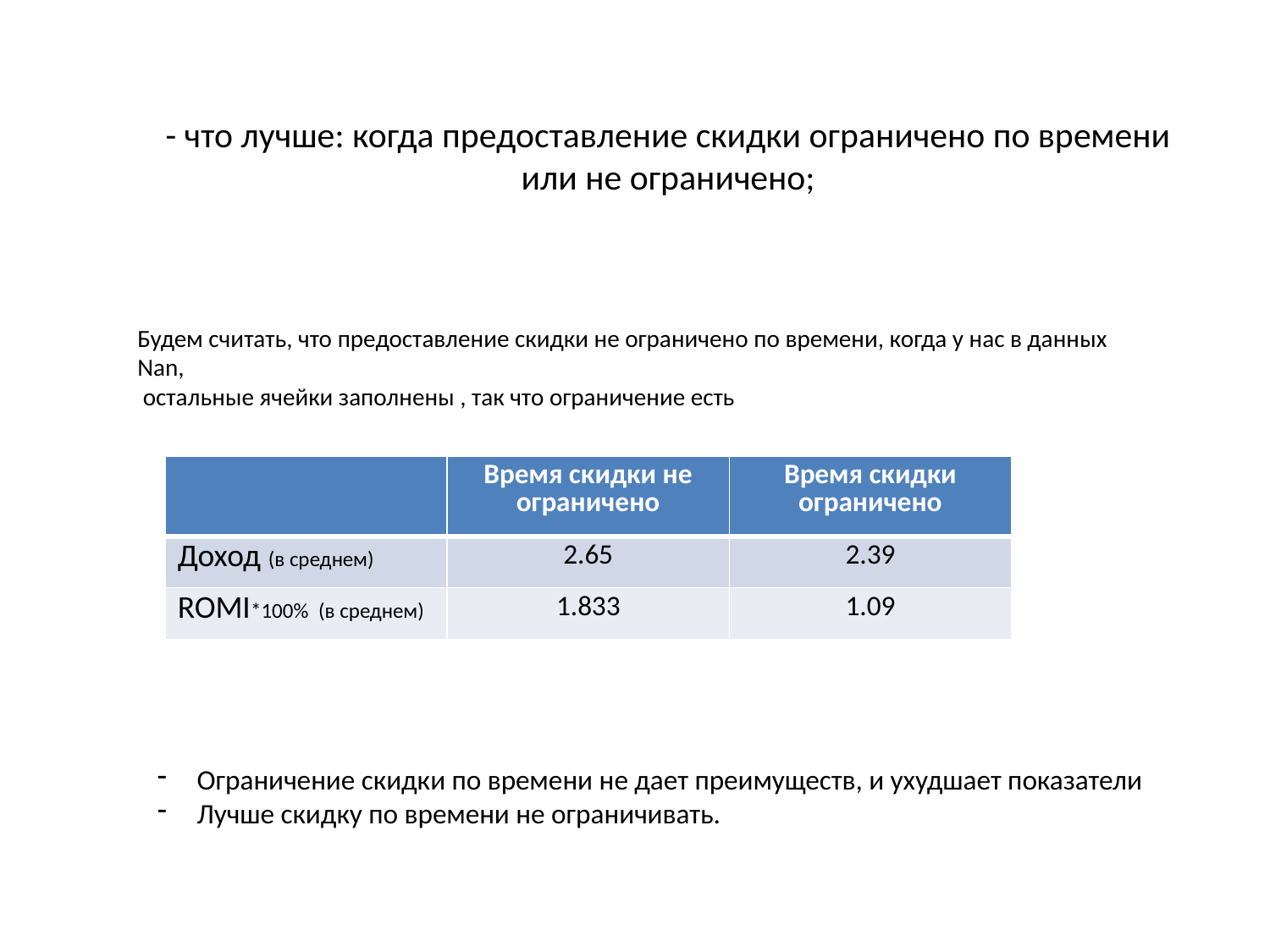

- что лучше: когда предоставление скидки ограничено по времени или не ограничено;
Будем считать, что предоставление скидки не ограничено по времени, когда у нас в данных Nan,
 остальные ячейки заполнены , так что ограничение есть
|  | Время скидки не ограничено | Время скидки ограничено |
| --- | --- | --- |
| Доход (в среднем) | 2.65 | 2.39 |
| ROMI\*100% (в среднем) | 1.833 | 1.09 |
Ограничение скидки по времени не дает преимуществ, и ухудшает показатели
Лучше скидку по времени не ограничивать.